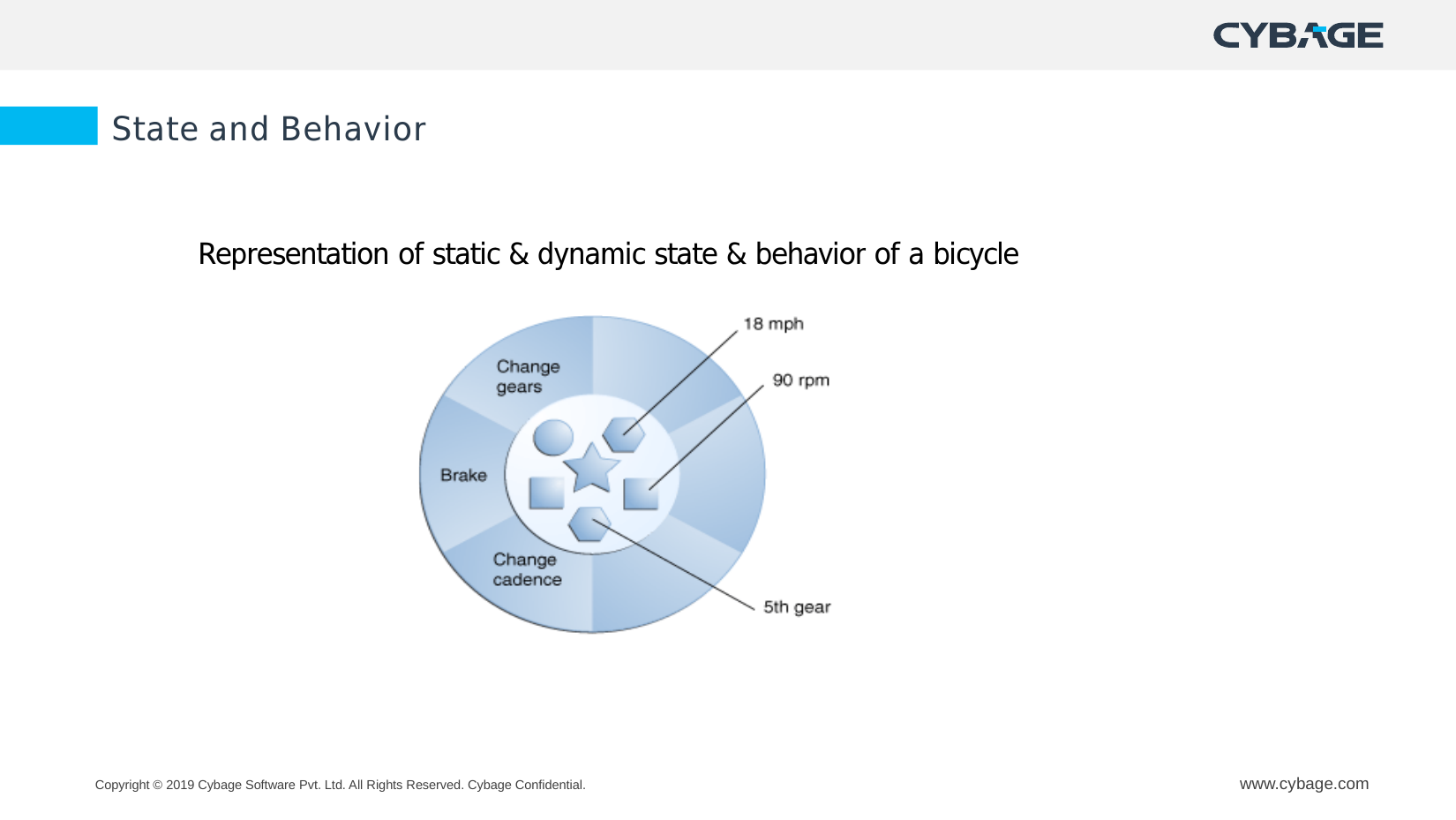

State and Behavior

Representation of static & dynamic state & behavior of a bicycle